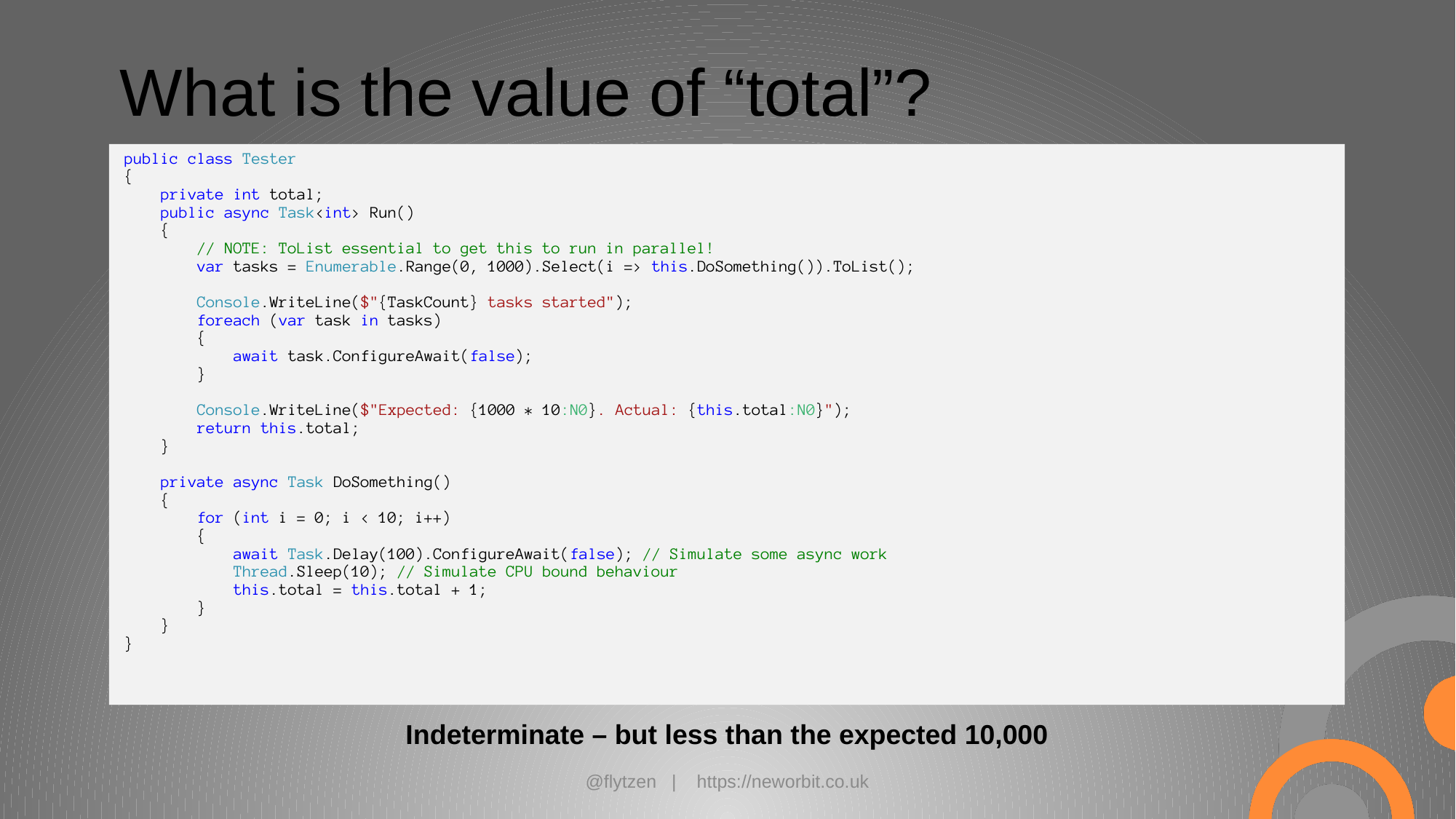

# What is the value of “total”?
public class Tester
{
    private int total;
    public async Task<int> Run()
    {
        // NOTE: ToList essential to get this to run in parallel!
        var tasks = Enumerable.Range(0, 1000).Select(i => this.DoSomething()).ToList();

        Console.WriteLine($"{TaskCount} tasks started");
        foreach (var task in tasks)
        {
            await task.ConfigureAwait(false);
        }

        Console.WriteLine($"Expected: {1000 * 10:N0}. Actual: {this.total:N0}");
        return this.total;
    }

    private async Task DoSomething()
    {
        for (int i = 0; i < 10; i++)
        {
            await Task.Delay(100).ConfigureAwait(false); // Simulate some async work
            Thread.Sleep(10); // Simulate CPU bound behaviour
            this.total = this.total + 1;
        }
    }
}
Indeterminate – but less than the expected 10,000
@flytzen   |    https://neworbit.co.uk